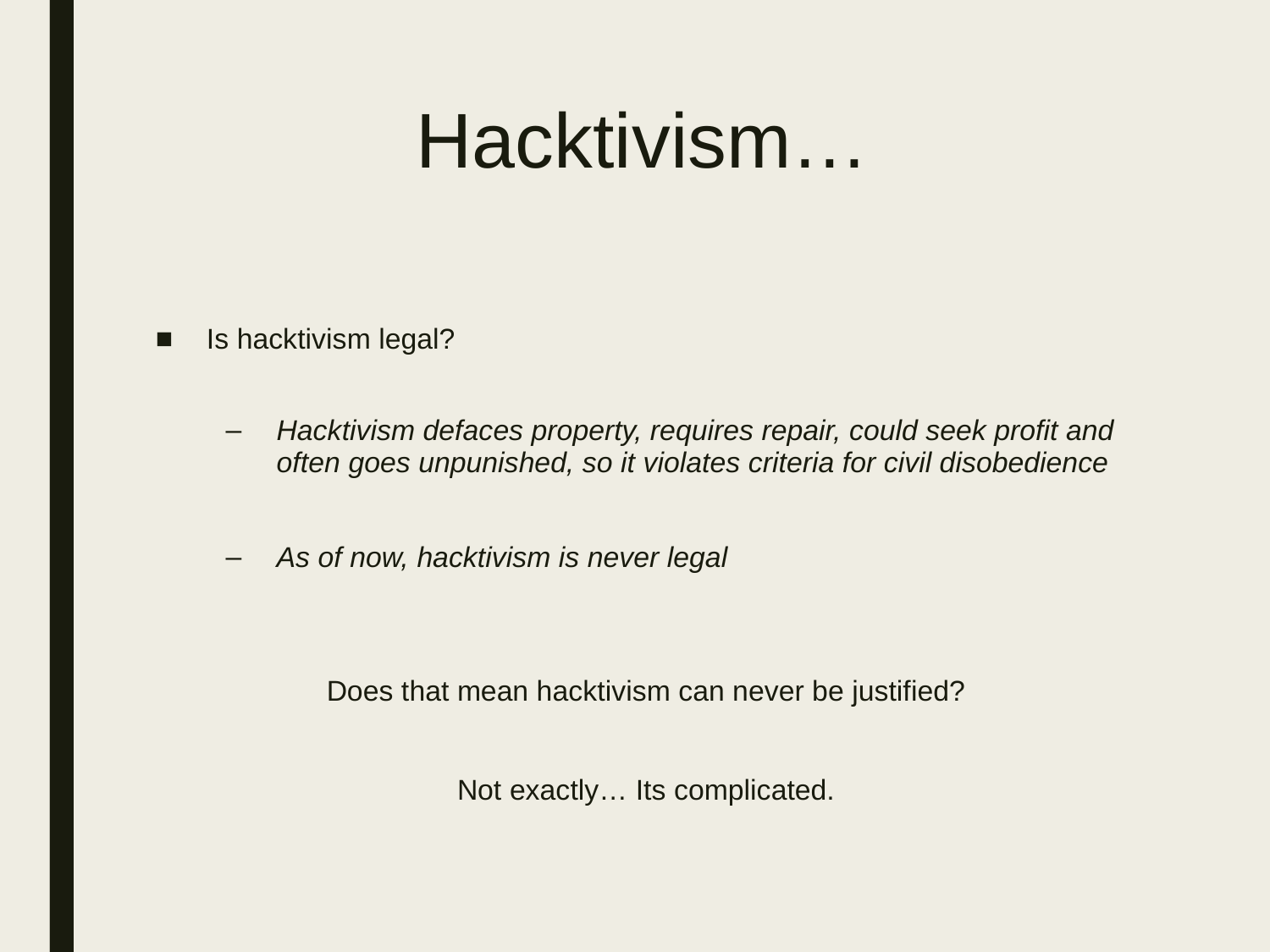

# Hacktivism…
Is hacktivism legal?

Hacktivism defaces property, requires repair, could seek profit and often goes unpunished, so it violates criteria for civil disobedience

As of now, hacktivism is never legal

Does that mean hacktivism can never be justified?

Not exactly… Its complicated.